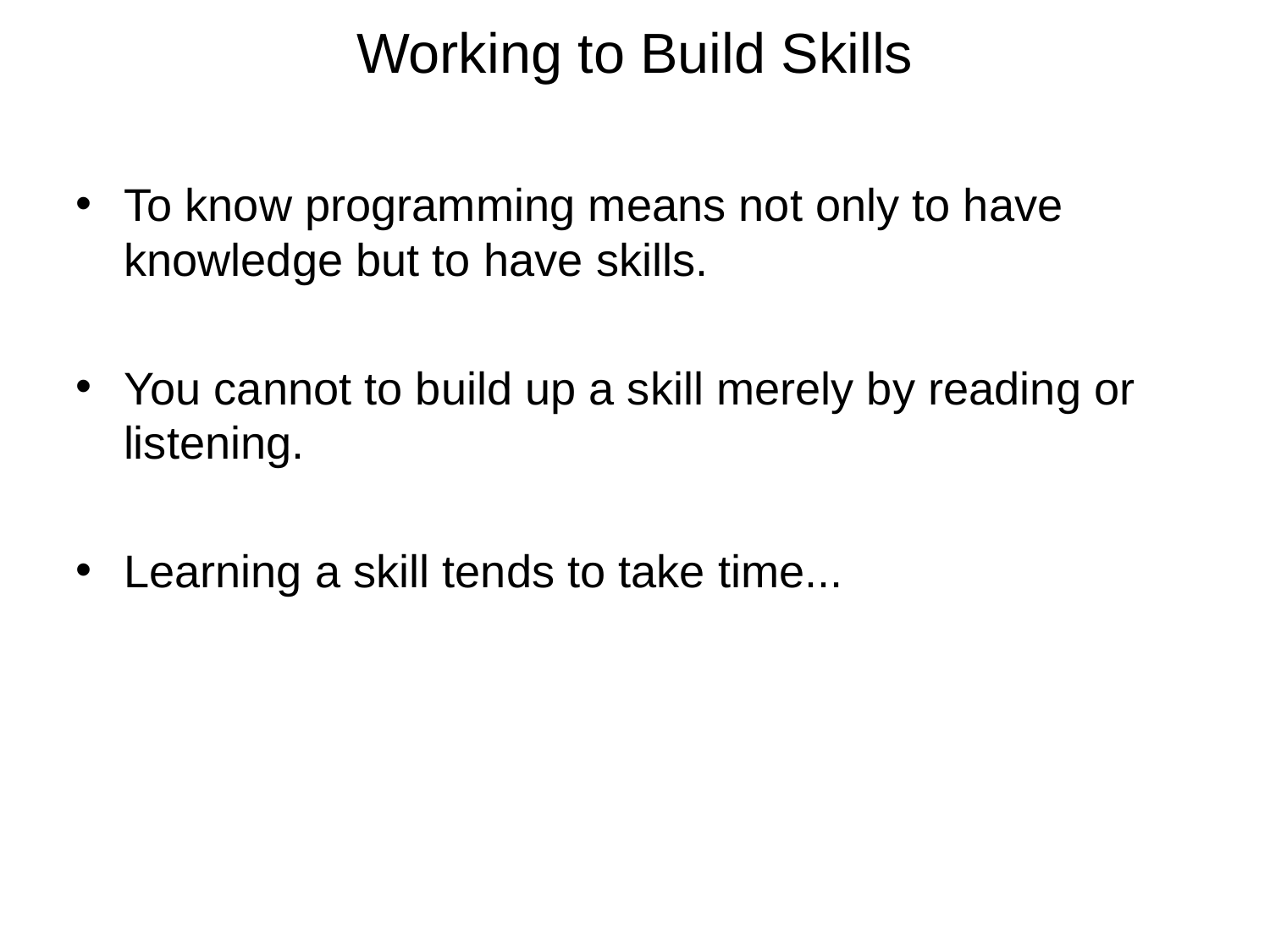

# Working to Build Skills
To know programming means not only to have knowledge but to have skills.

You cannot to build up a skill merely by reading or listening.

Learning a skill tends to take time...